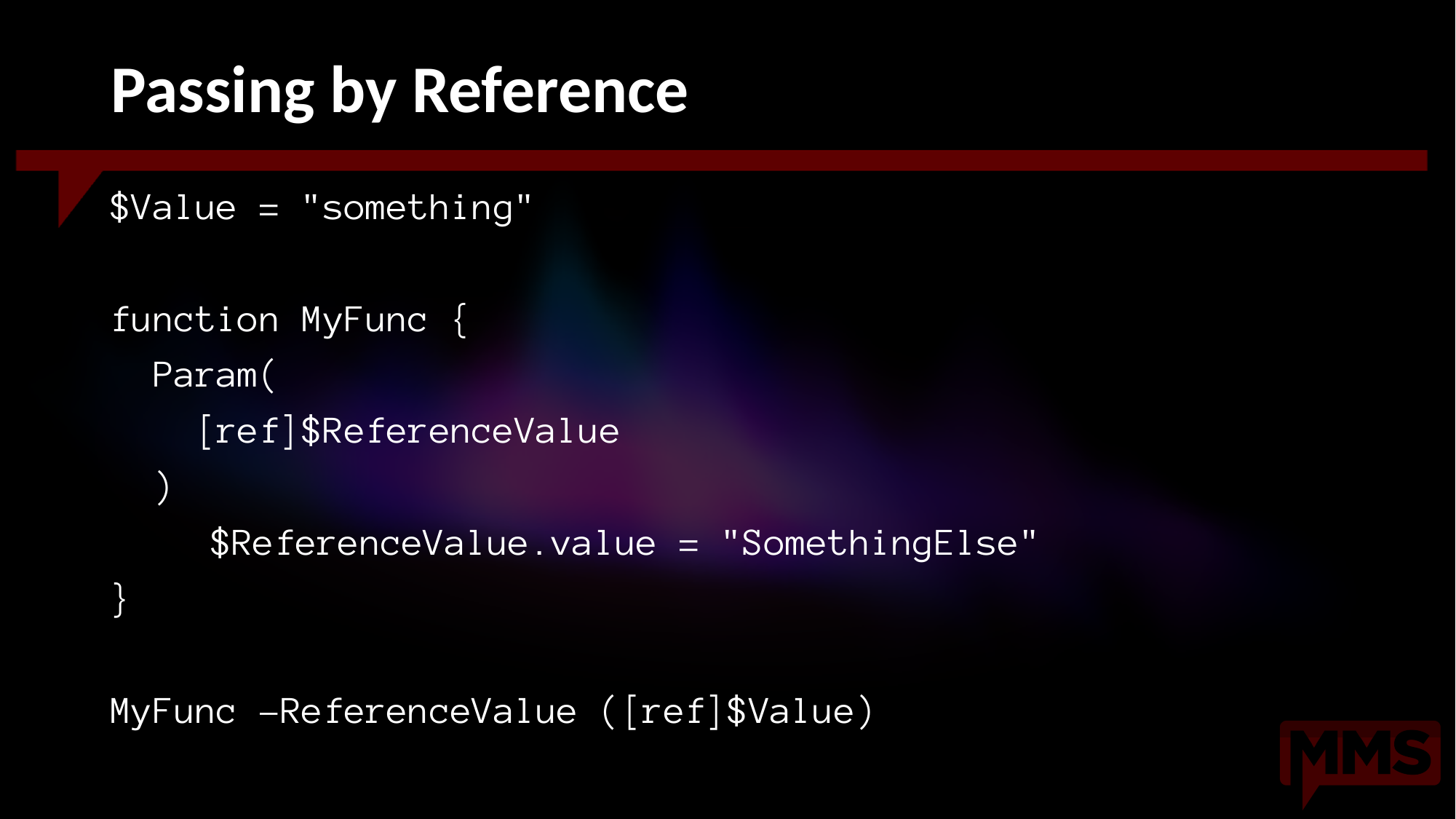

# Passing by Reference
$Value = "something"

function MyFunc {
  Param(
    [ref]$ReferenceValue
  )
	$ReferenceValue.value = "SomethingElse"
}

MyFunc –ReferenceValue ([ref]$Value)